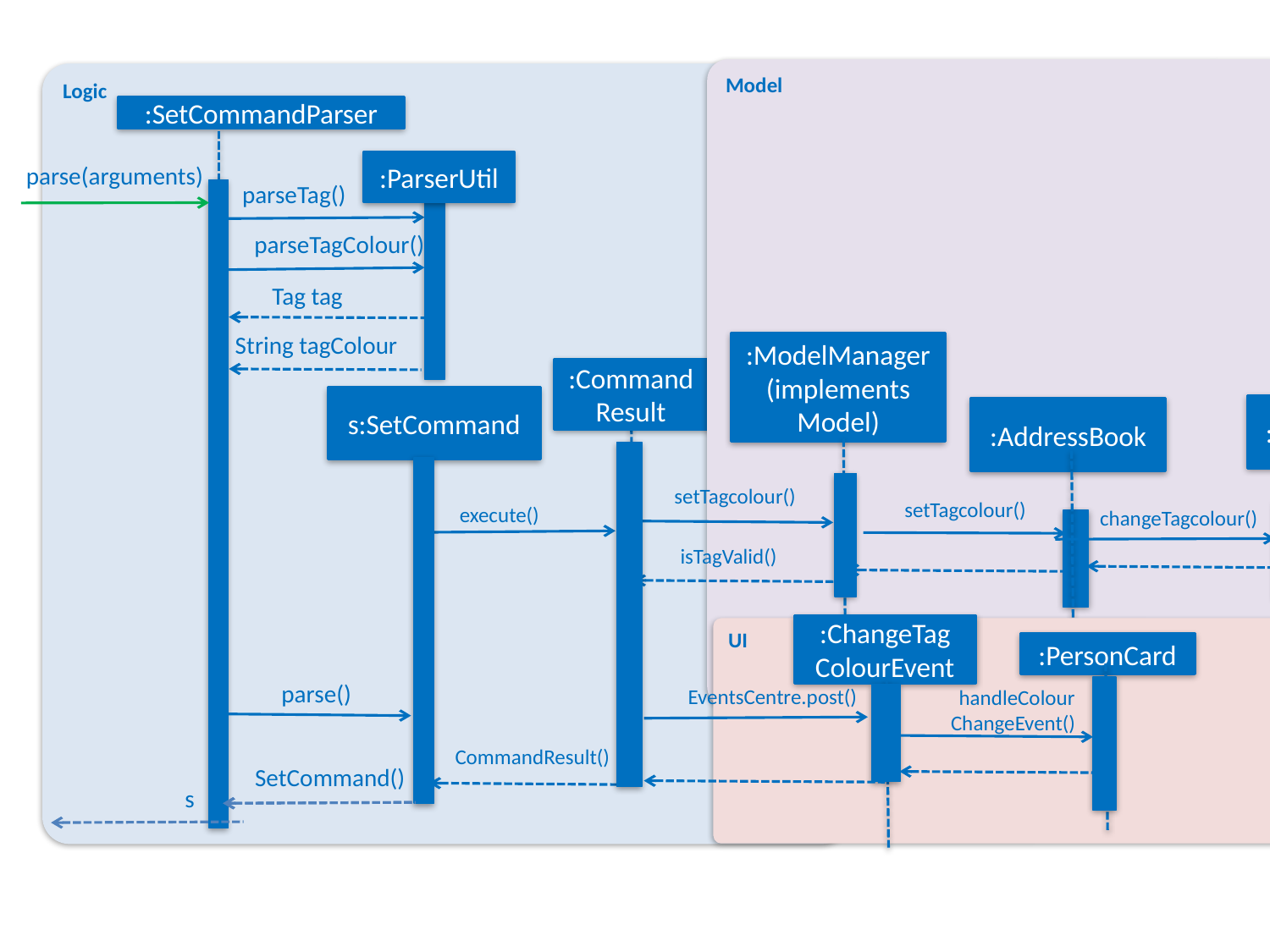

Model

:ModelManager (implements Model)
:Tag
:AddressBook

setTagcolour()
setTagcolour()

changeTagcolour()

isTagValid()
Logic
:SetCommandParser
:ParserUtil
parseTag()

parseTagColour()
Tag tag
String tagColour
parse(arguments)

:CommandResult
s:SetCommand

parse()
CommandResult()

execute()
:ChangeTag
ColourEvent
UI

:PersonCard

EventsCentre.post()
handleColour
ChangeEvent()

SetCommand()
s